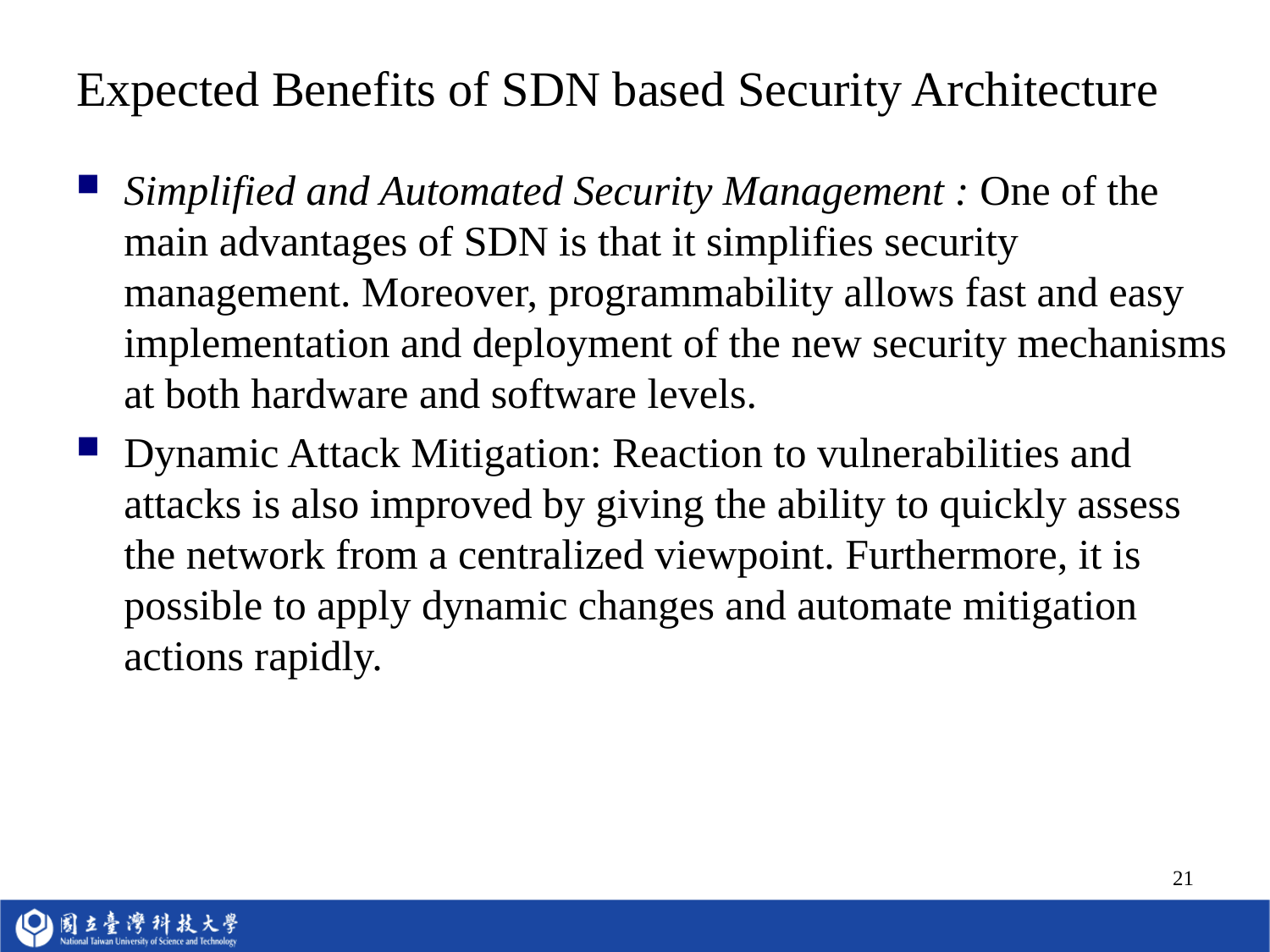

# Expected Benefits of SDN based Security Architecture
Simplified and Automated Security Management : One of the main advantages of SDN is that it simplifies security management. Moreover, programmability allows fast and easy implementation and deployment of the new security mechanisms at both hardware and software levels.
Dynamic Attack Mitigation: Reaction to vulnerabilities and attacks is also improved by giving the ability to quickly assess the network from a centralized viewpoint. Furthermore, it is possible to apply dynamic changes and automate mitigation actions rapidly.
21